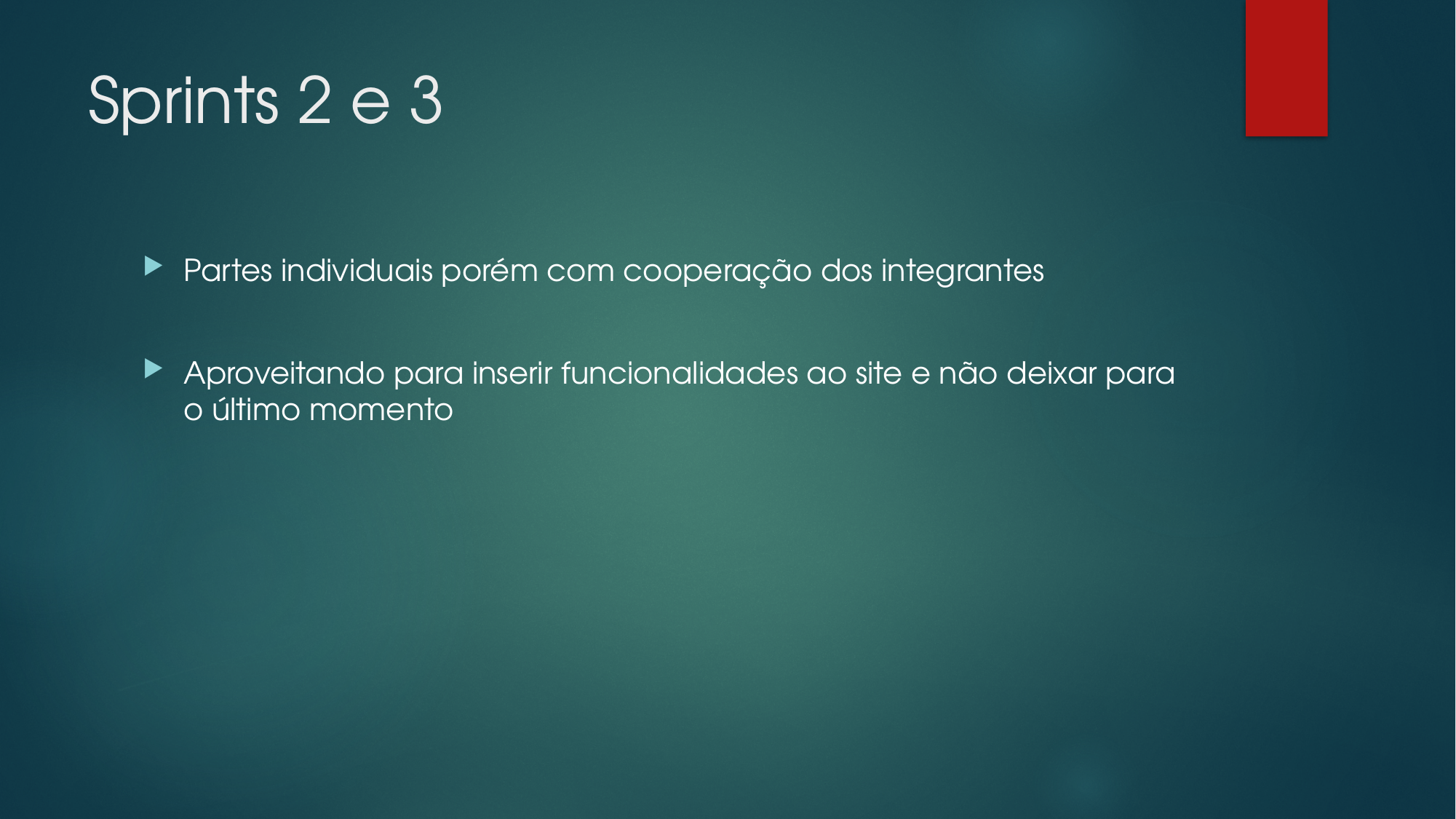

# Sprints 2 e 3
Partes individuais porém com cooperação dos integrantes

Aproveitando para inserir funcionalidades ao site e não deixar para o último momento